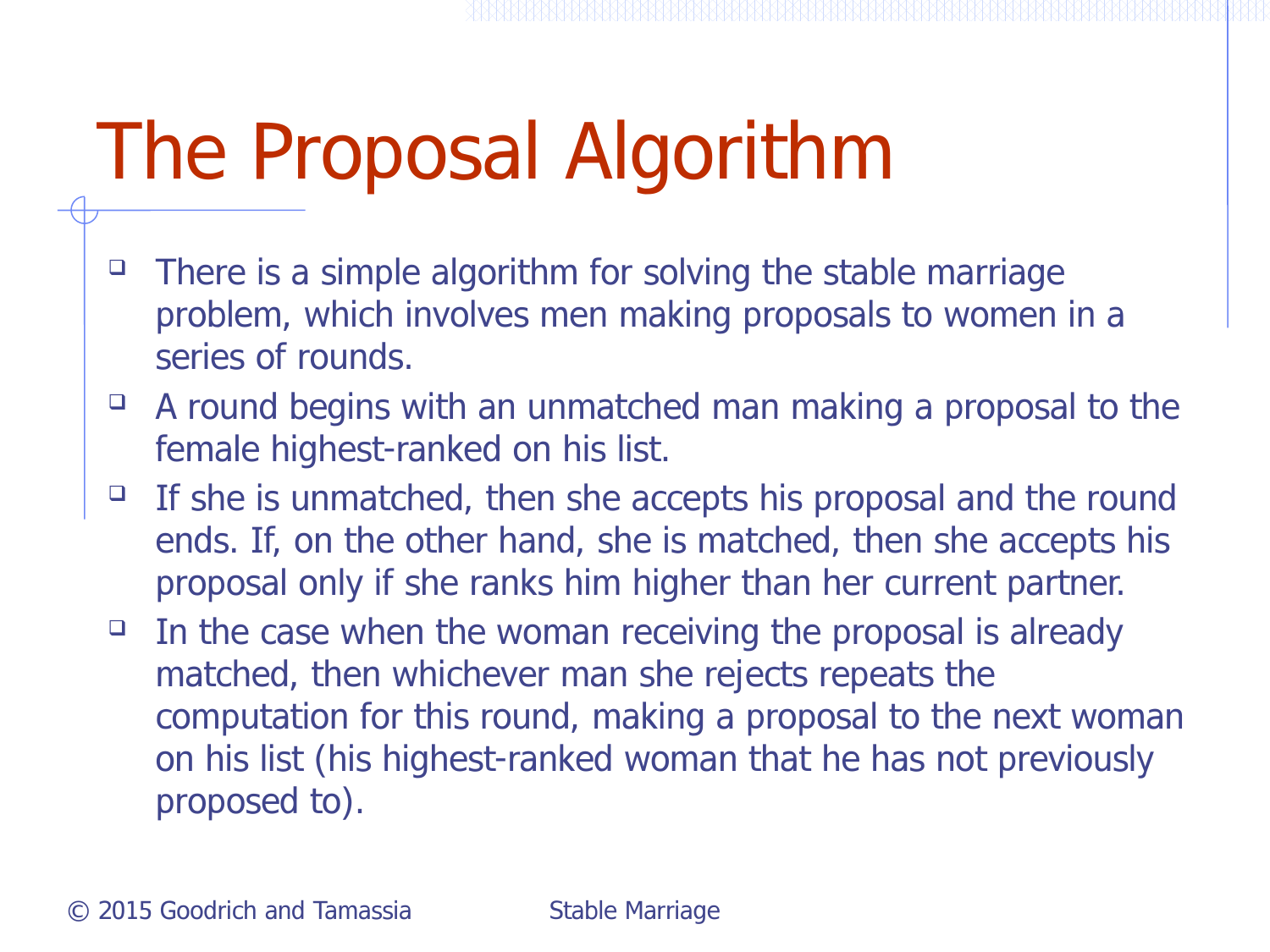

# The Proposal Algorithm
There is a simple algorithm for solving the stable marriage problem, which involves men making proposals to women in a series of rounds.
A round begins with an unmatched man making a proposal to the female highest-ranked on his list.
If she is unmatched, then she accepts his proposal and the round ends. If, on the other hand, she is matched, then she accepts his proposal only if she ranks him higher than her current partner.
In the case when the woman receiving the proposal is already matched, then whichever man she rejects repeats the computation for this round, making a proposal to the next woman on his list (his highest-ranked woman that he has not previously proposed to).
Stable Marriage
21